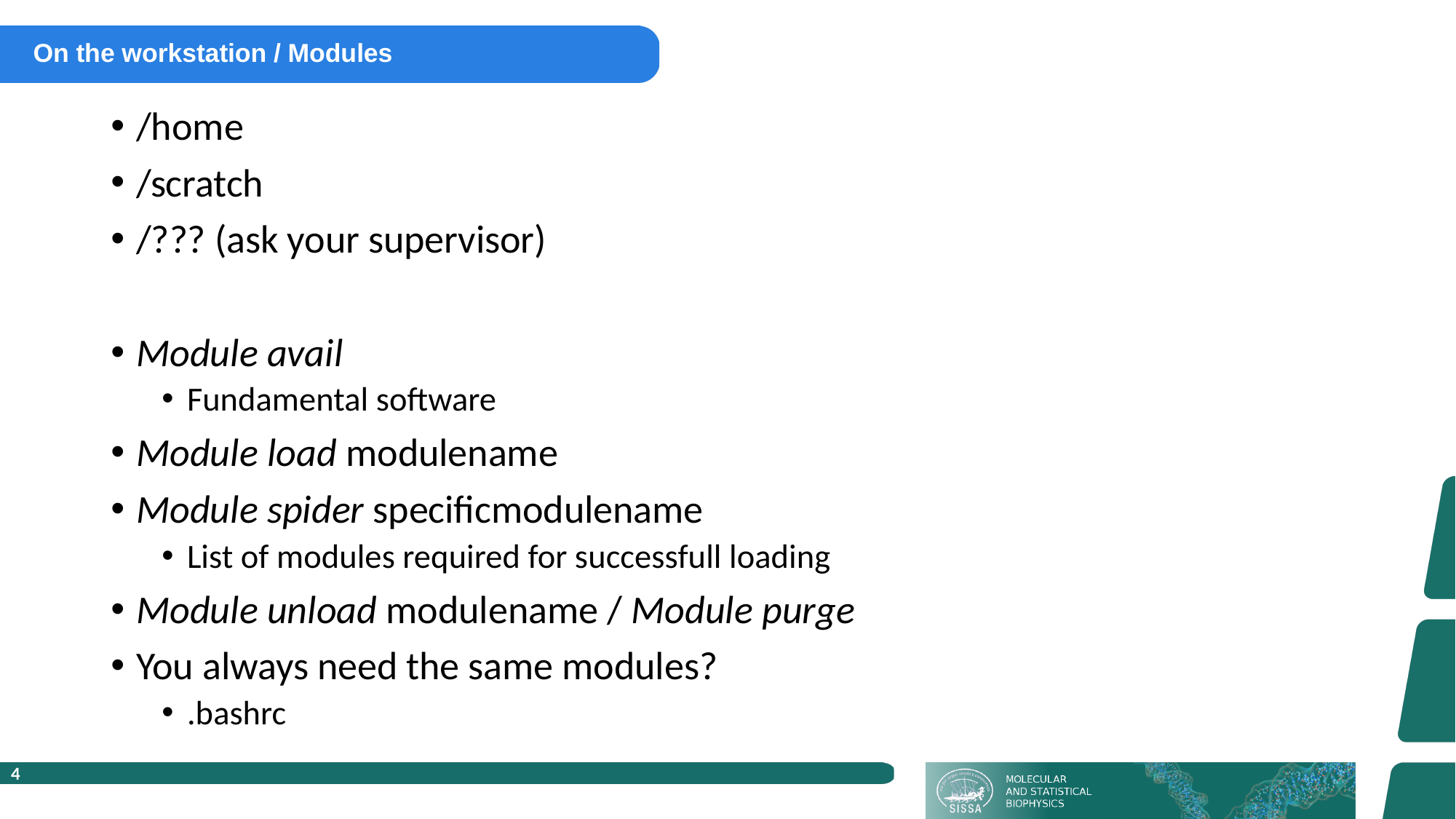

# On the workstation / Modules
/home
/scratch
/??? (ask your supervisor)

Module avail
Fundamental software
Module load modulename
Module spider specificmodulename
List of modules required for successfull loading
Module unload modulename / Module purge
You always need the same modules?
.bashrc